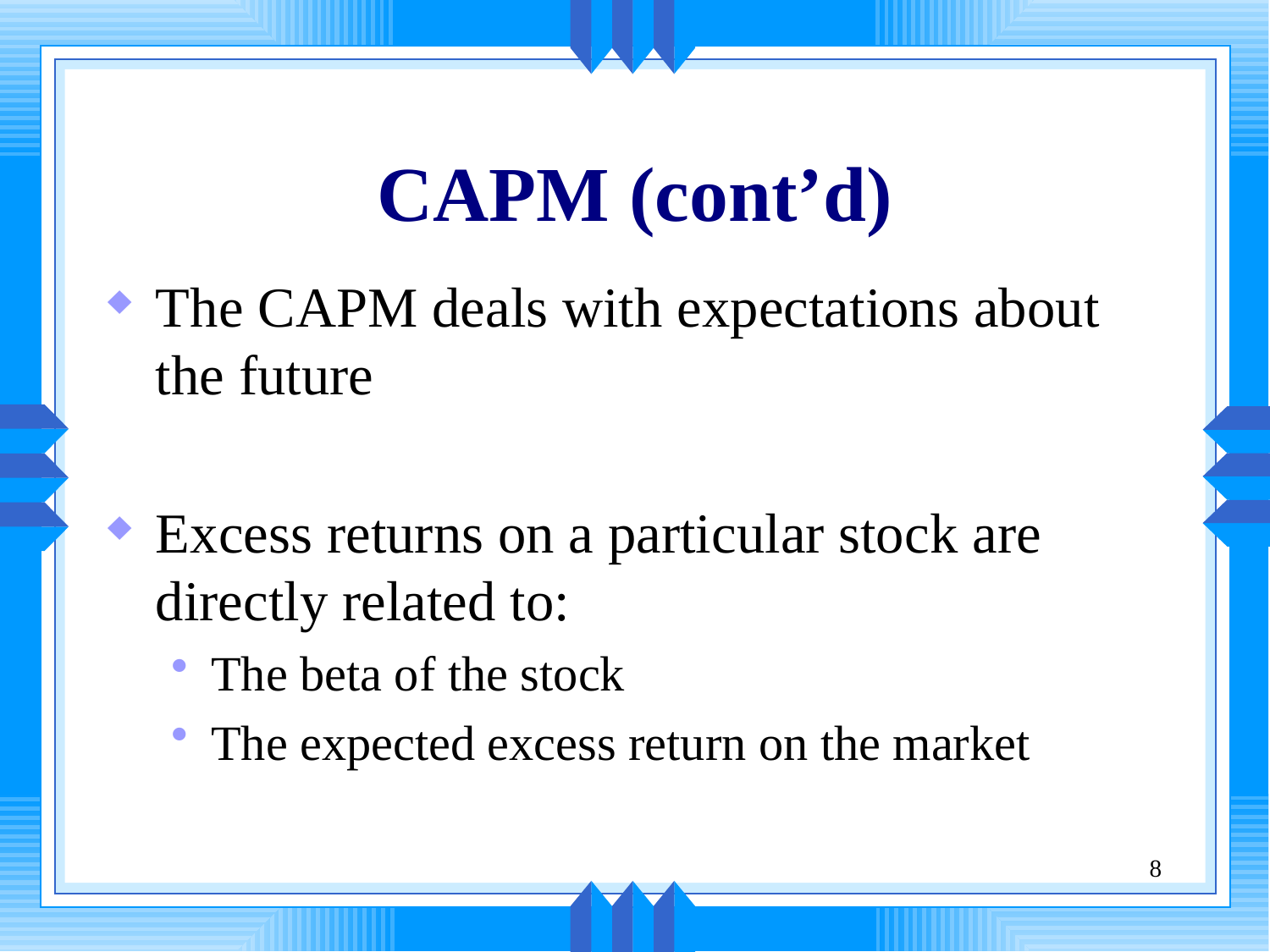

# CAPM (cont’d)
The CAPM deals with expectations about the future

Excess returns on a particular stock are directly related to:
The beta of the stock
The expected excess return on the market

8